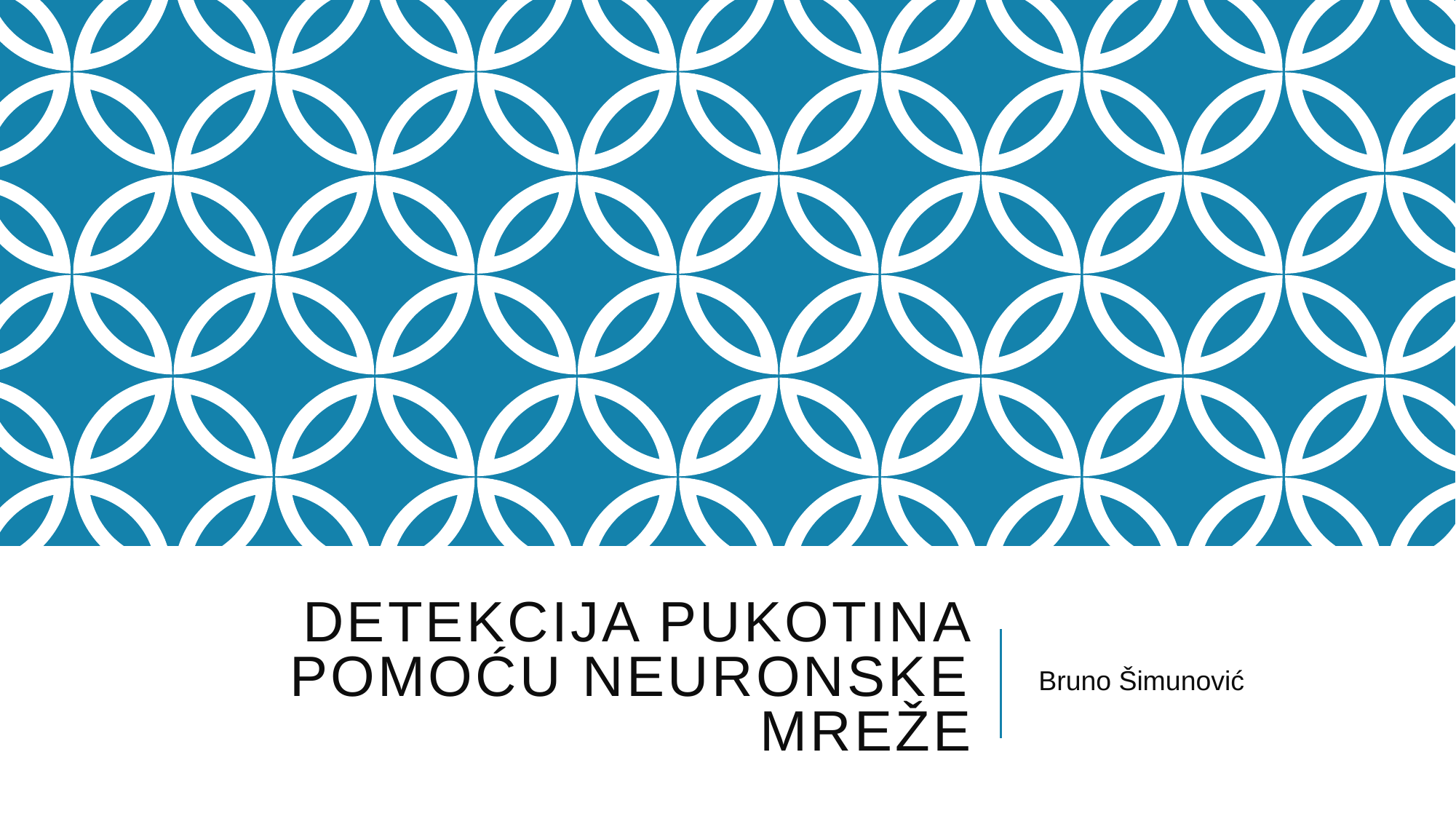

# Detekcija pukotina pomoću neuronske mreže
Bruno Šimunović